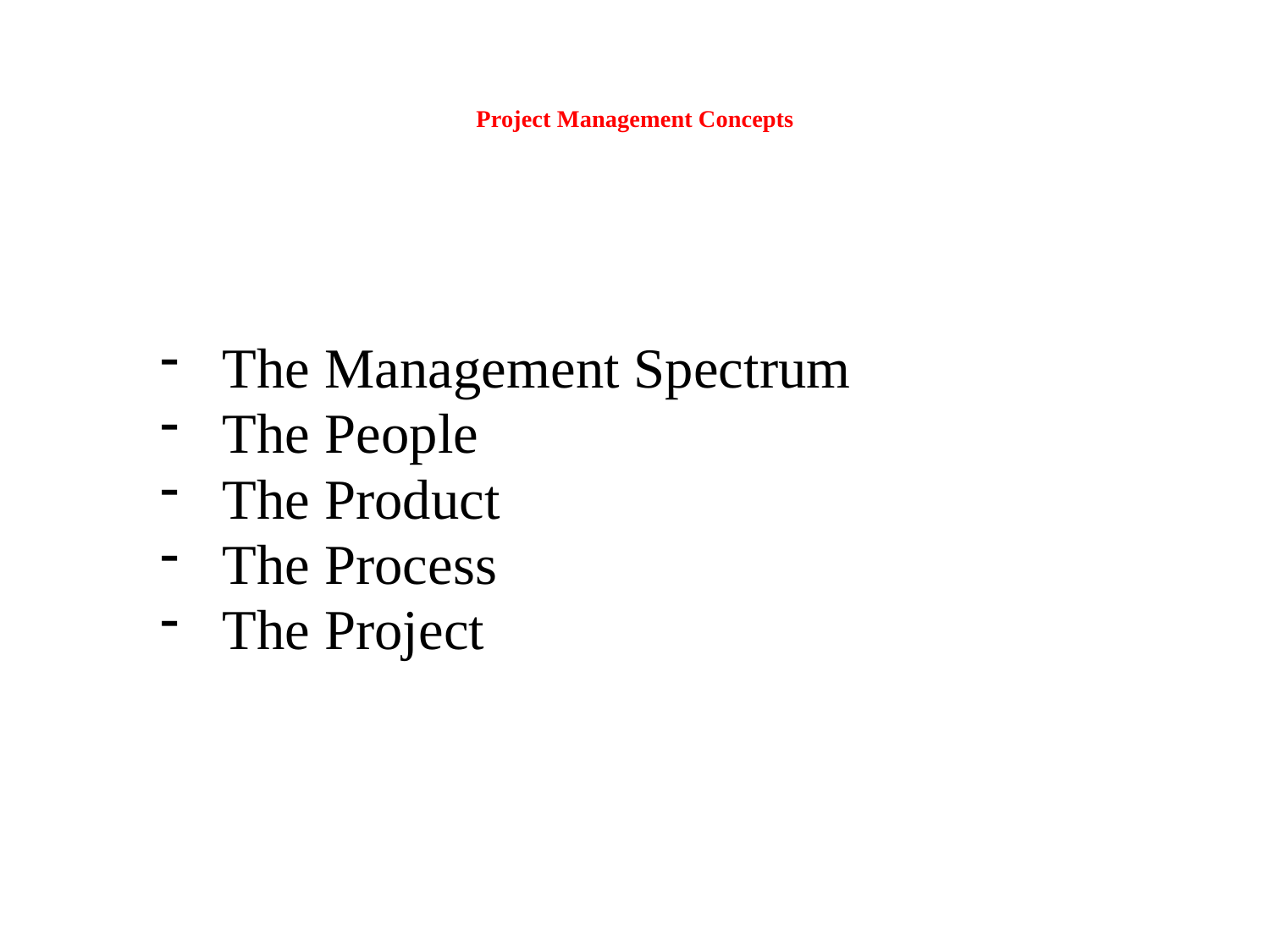

# Project Management Concepts
 The Management Spectrum
 The People
 The Product
 The Process
 The Project